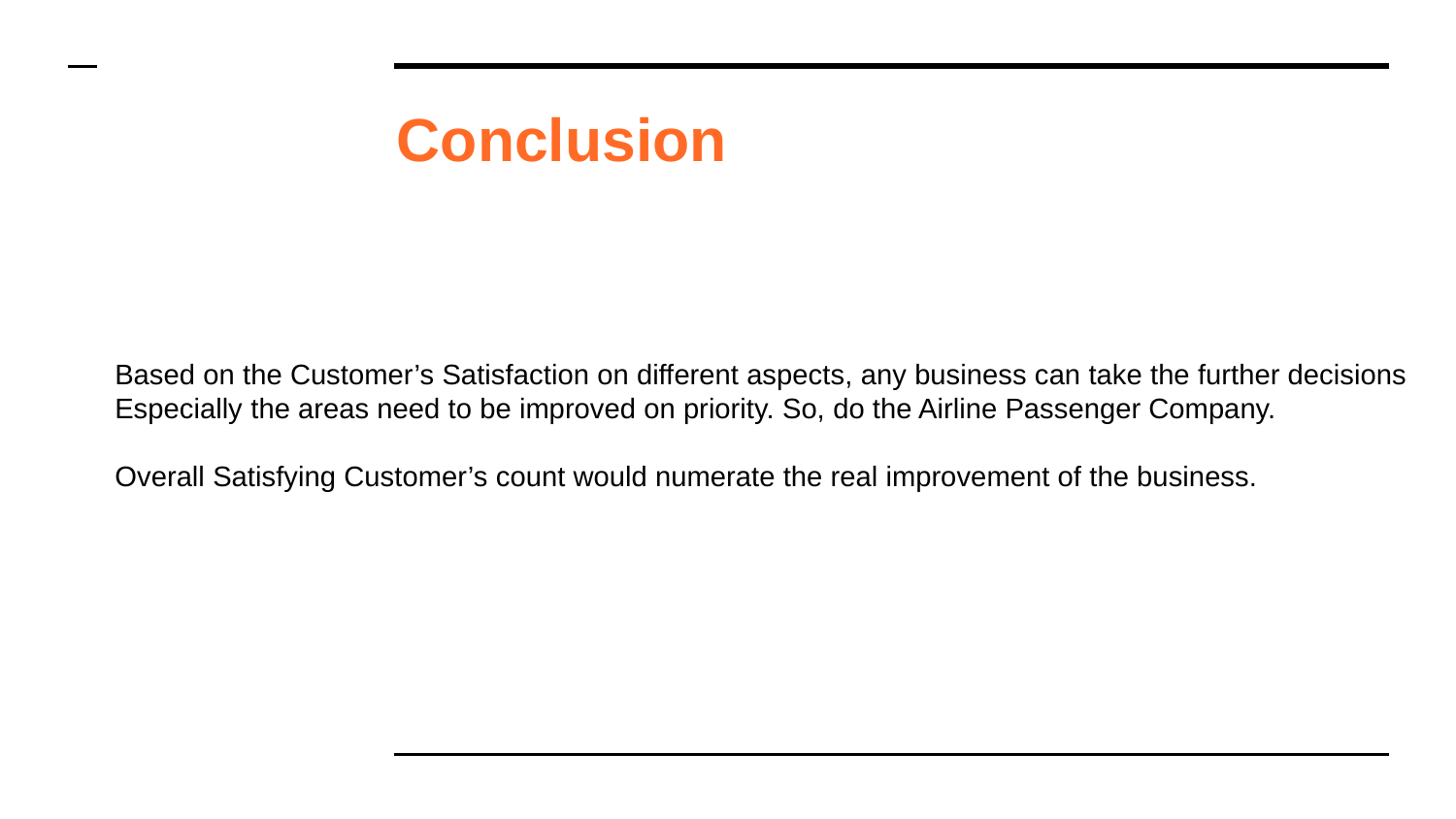

# Conclusion
Based on the Customer’s Satisfaction on different aspects, any business can take the further decisions
Especially the areas need to be improved on priority. So, do the Airline Passenger Company.

Overall Satisfying Customer’s count would numerate the real improvement of the business.